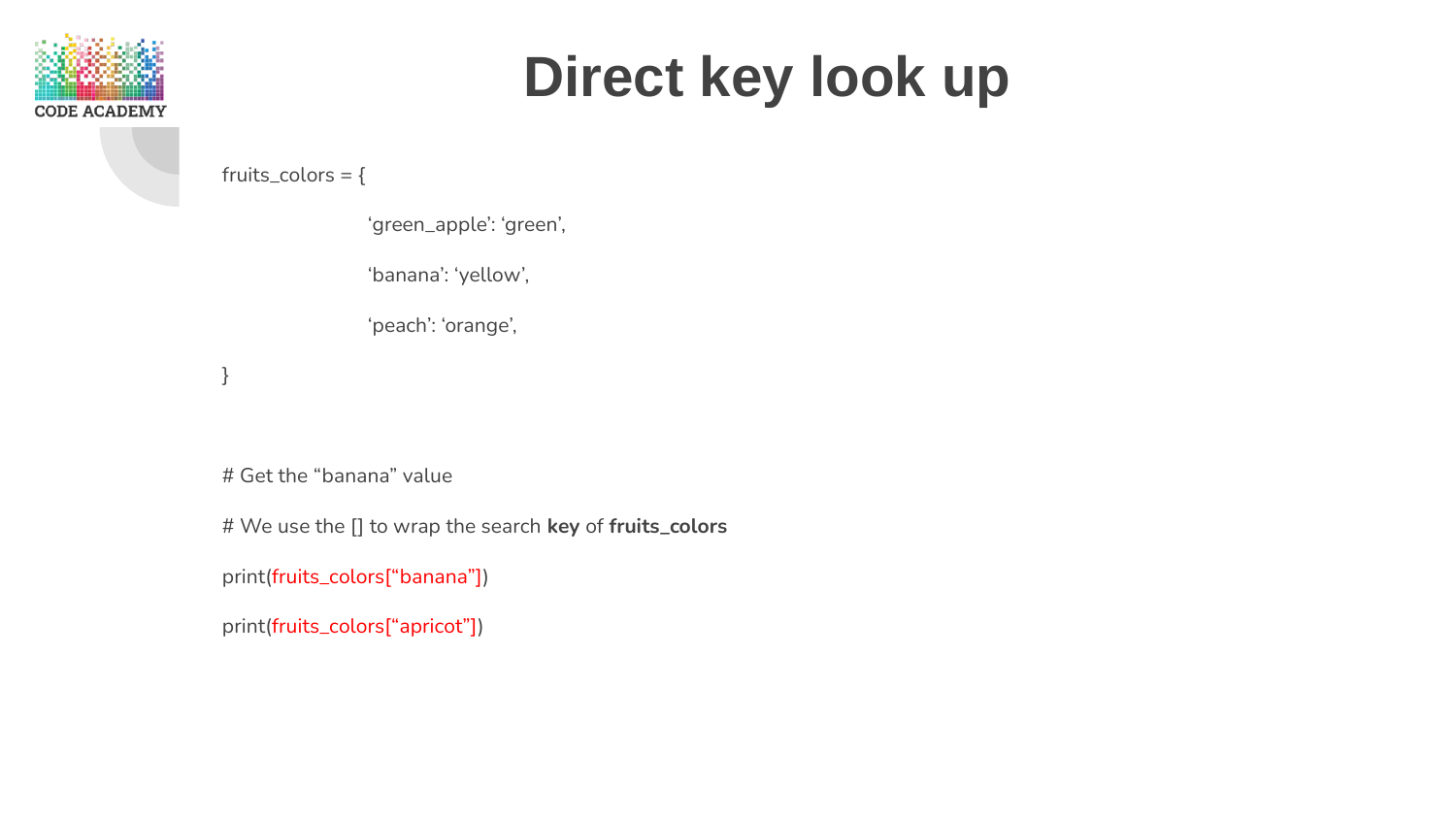

# Direct key look up
fruits_colors = {
	‘green_apple’: ‘green’,
	‘banana’: ‘yellow’,
	‘peach’: ‘orange’,
}

# Get the “banana” value
# We use the [] to wrap the search key of fruits_colors
print(fruits_colors[“banana”])
print(fruits_colors[“apricot”])